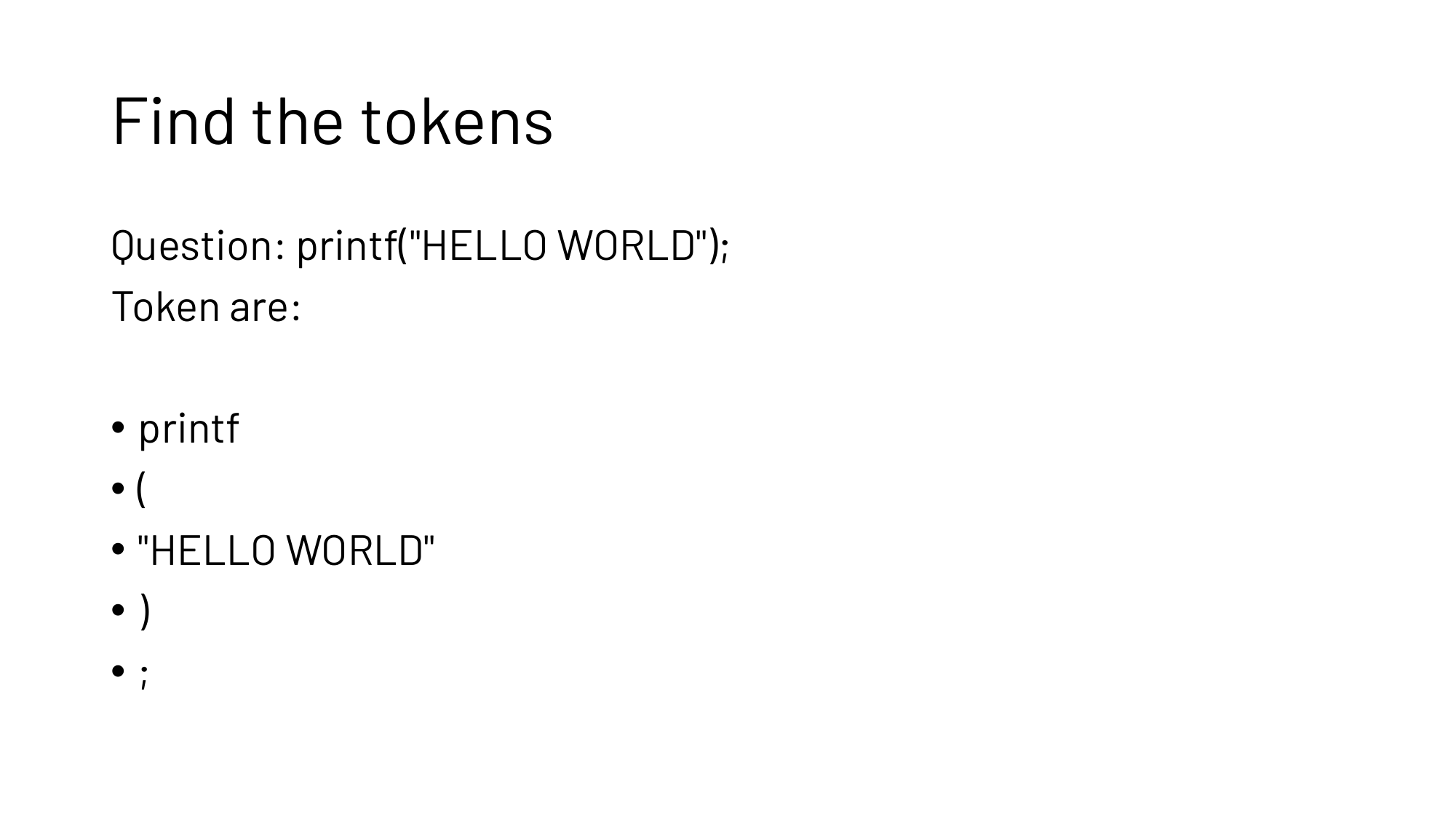

# Find the tokens
Question: printf("HELLO WORLD");
Token are:

printf
(
"HELLO WORLD"
)
;